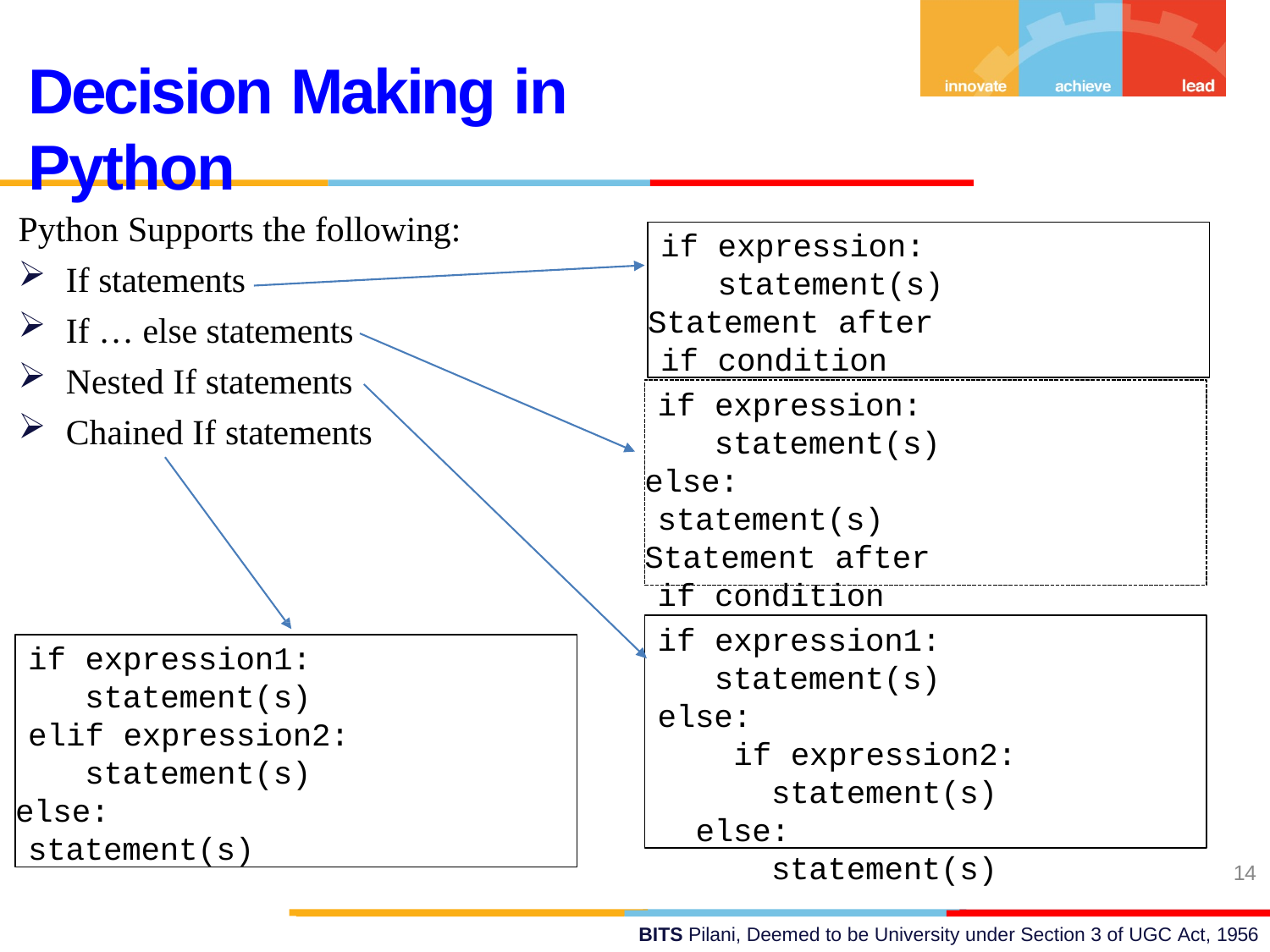

# Decision Making in Python
Python Supports the following:
If statements
If … else statements
Nested If statements
Chained If statements
if expression: statement(s)
Statement after if condition

if expression: statement(s)
else:
statement(s)
Statement after if condition

if expression1:
statement(s) else:
if expression2: statement(s)
else:
if expression1: statement(s)
elif expression2: statement(s)
else:
statement(s)
statement(s)
14
BITS Pilani, Deemed to be University under Section 3 of UGC Act, 1956